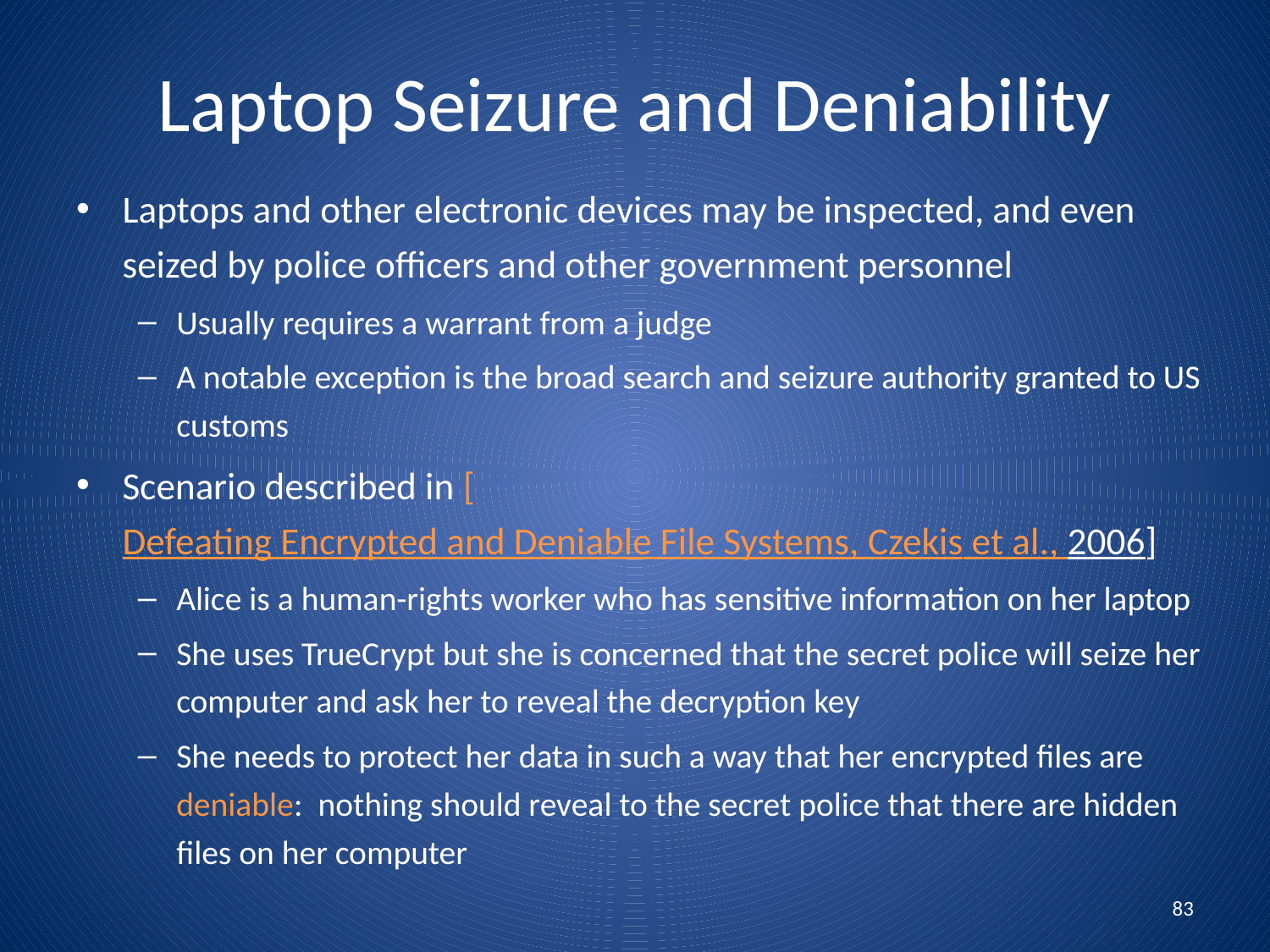

# Laptop Seizure and Deniability
Laptops and other electronic devices may be inspected, and even seized by police officers and other government personnel
Usually requires a warrant from a judge
A notable exception is the broad search and seizure authority granted to US customs
Scenario described in [Defeating Encrypted and Deniable File Systems, Czekis et al., 2006]
Alice is a human-rights worker who has sensitive information on her laptop
She uses TrueCrypt but she is concerned that the secret police will seize her computer and ask her to reveal the decryption key
She needs to protect her data in such a way that her encrypted files are deniable:  nothing should reveal to the secret police that there are hidden files on her computer
83